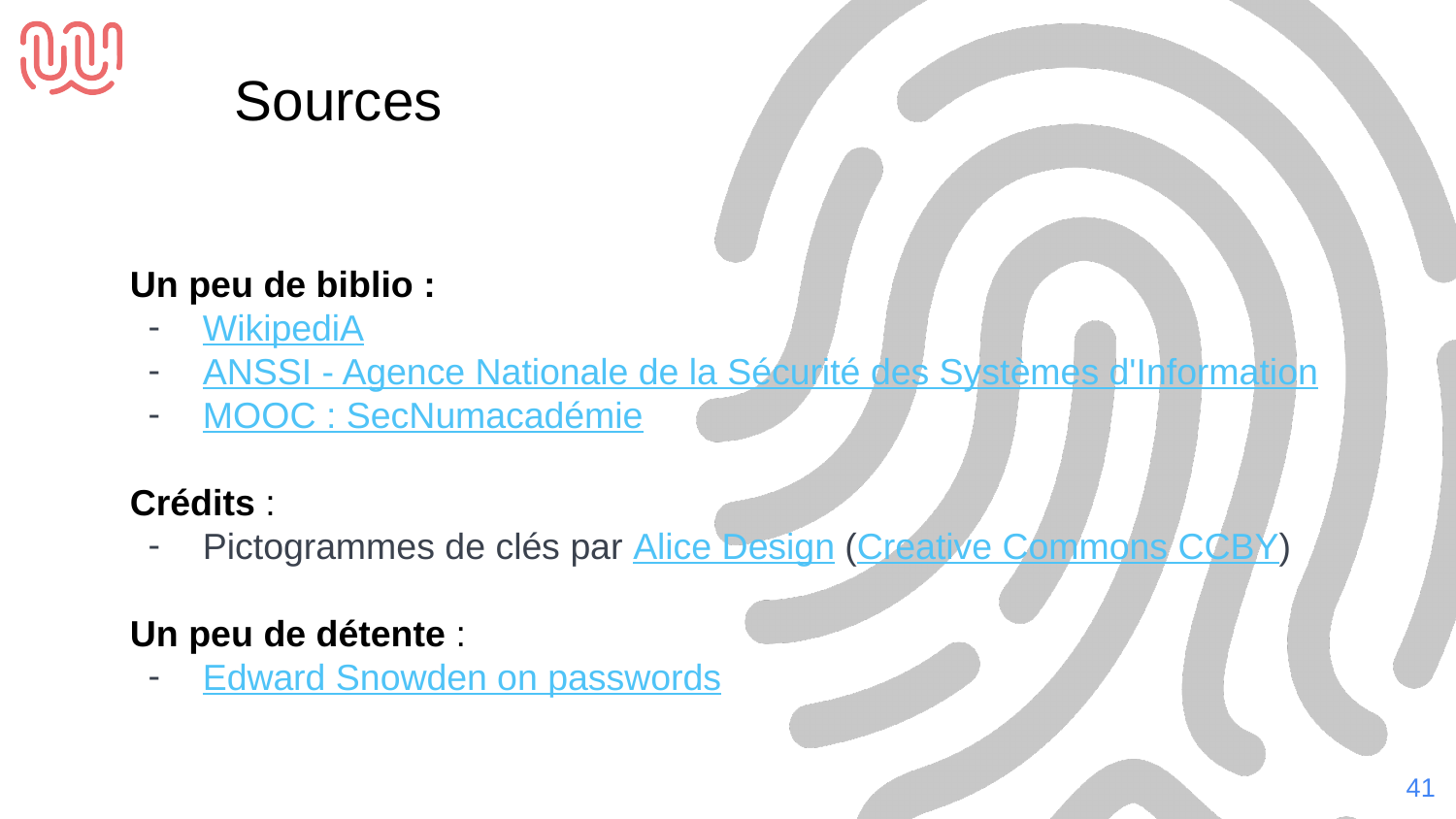

Sources
Un peu de biblio :
WikipediA
ANSSI - Agence Nationale de la Sécurité des Systèmes d'Information
MOOC : SecNumacadémie

Crédits :
Pictogrammes de clés par Alice Design (Creative Commons CCBY)

Un peu de détente :
Edward Snowden on passwords
41